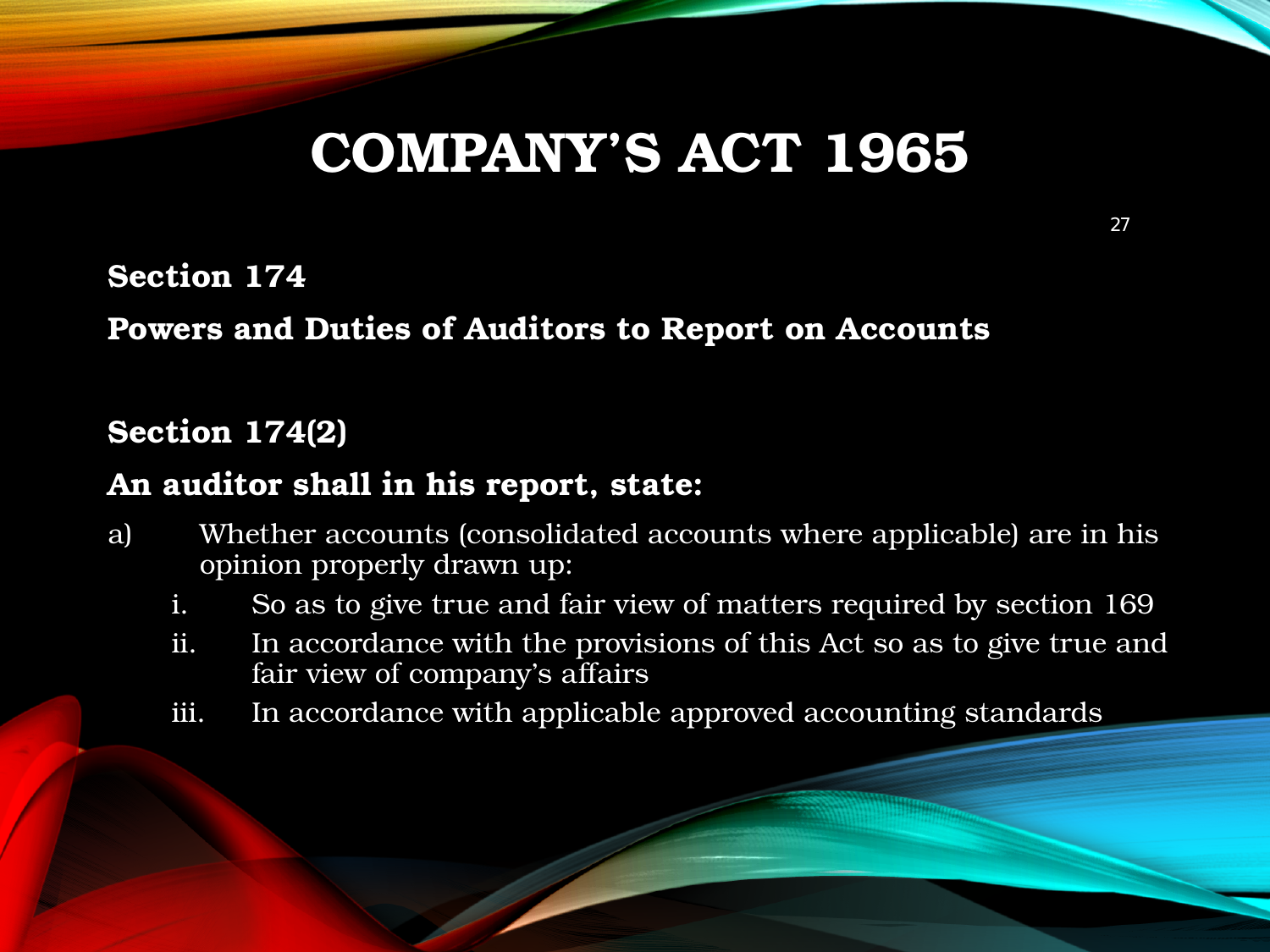

# Company’s Act 1965
27
Section 174
Powers and Duties of Auditors to Report on Accounts

Section 174(2)
An auditor shall in his report, state:
Whether accounts (consolidated accounts where applicable) are in his opinion properly drawn up:
So as to give true and fair view of matters required by section 169
In accordance with the provisions of this Act so as to give true and fair view of company’s affairs
In accordance with applicable approved accounting standards